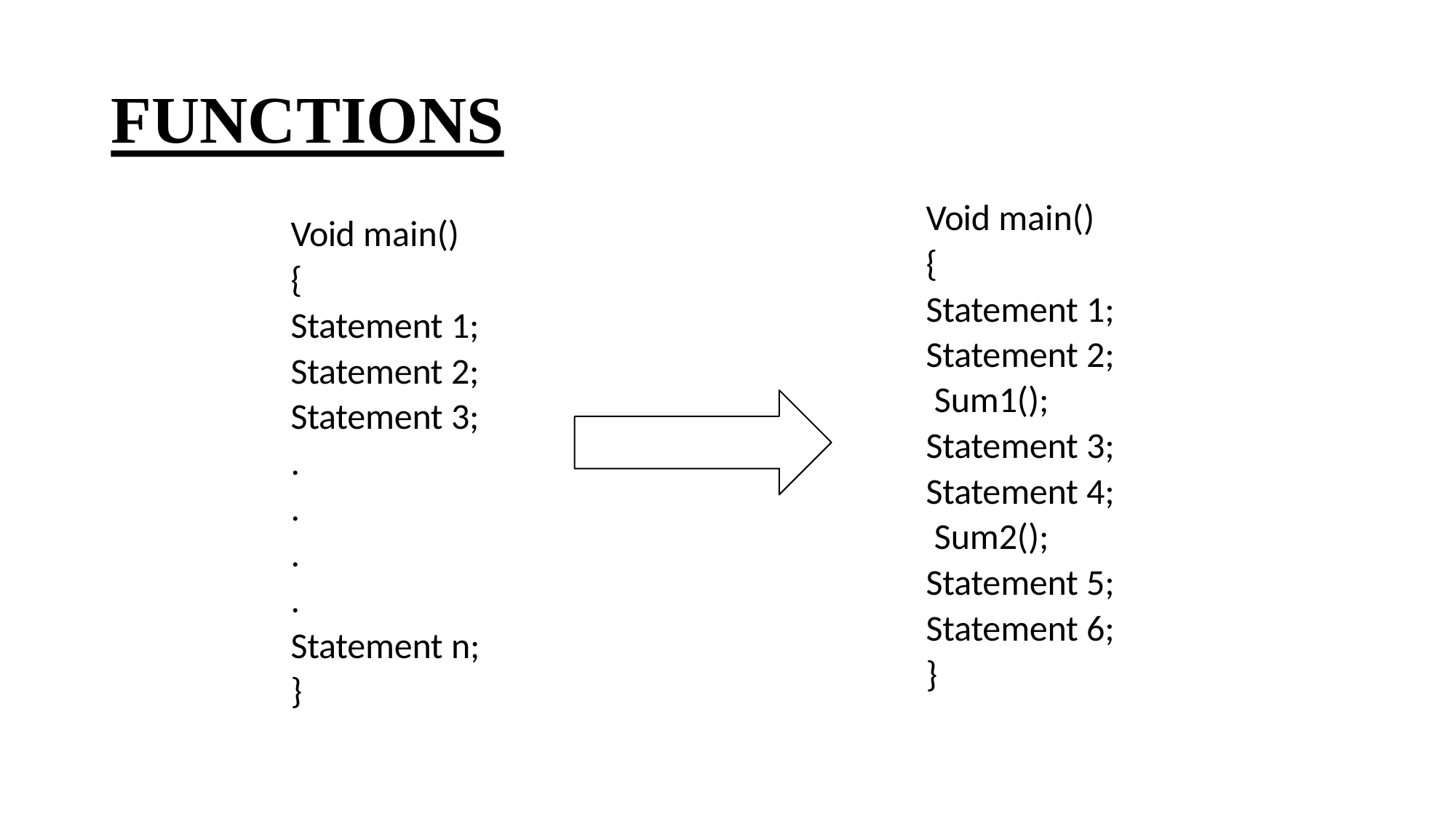

# FUNCTIONS

Void main()
{
Statement 1;
Statement 2;  Sum1();
Statement 3;
Statement 4;  Sum2();
Statement 5;
Statement 6;
}
Void main()
{
Statement 1;
Statement 2;
Statement 3;
.
.
.
.
Statement n;
}